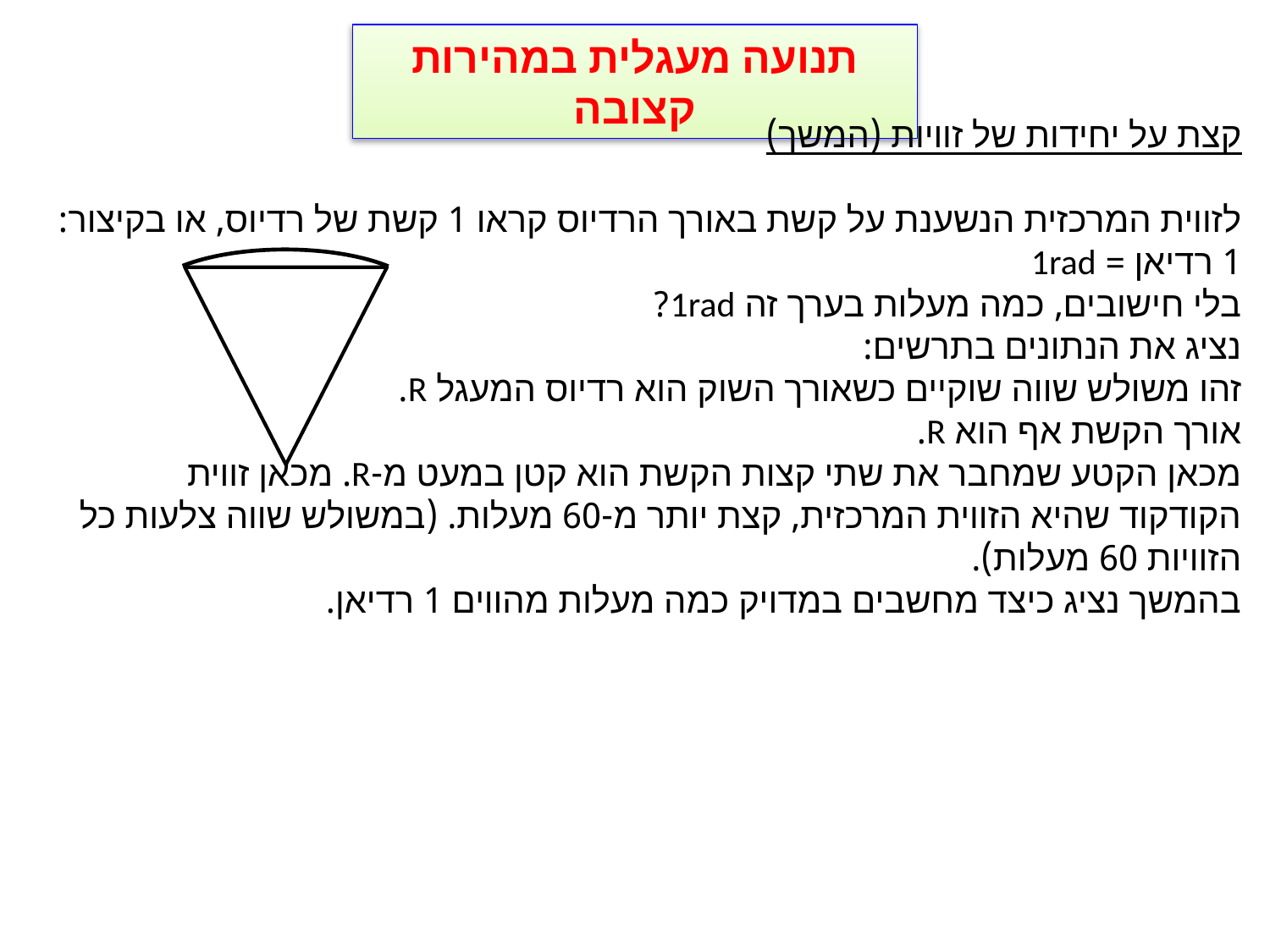

תנועה מעגלית במהירות קצובה
קצת על יחידות של זוויות (המשך)

לזווית המרכזית הנשענת על קשת באורך הרדיוס קראו 1 קשת של רדיוס, או בקיצור: 1 רדיאן = 1rad
בלי חישובים, כמה מעלות בערך זה 1rad?
נציג את הנתונים בתרשים:
זהו משולש שווה שוקיים כשאורך השוק הוא רדיוס המעגל R.
אורך הקשת אף הוא R.
מכאן הקטע שמחבר את שתי קצות הקשת הוא קטן במעט מ-R. מכאן זווית הקודקוד שהיא הזווית המרכזית, קצת יותר מ-60 מעלות. (במשולש שווה צלעות כל הזוויות 60 מעלות).
בהמשך נציג כיצד מחשבים במדויק כמה מעלות מהווים 1 רדיאן.